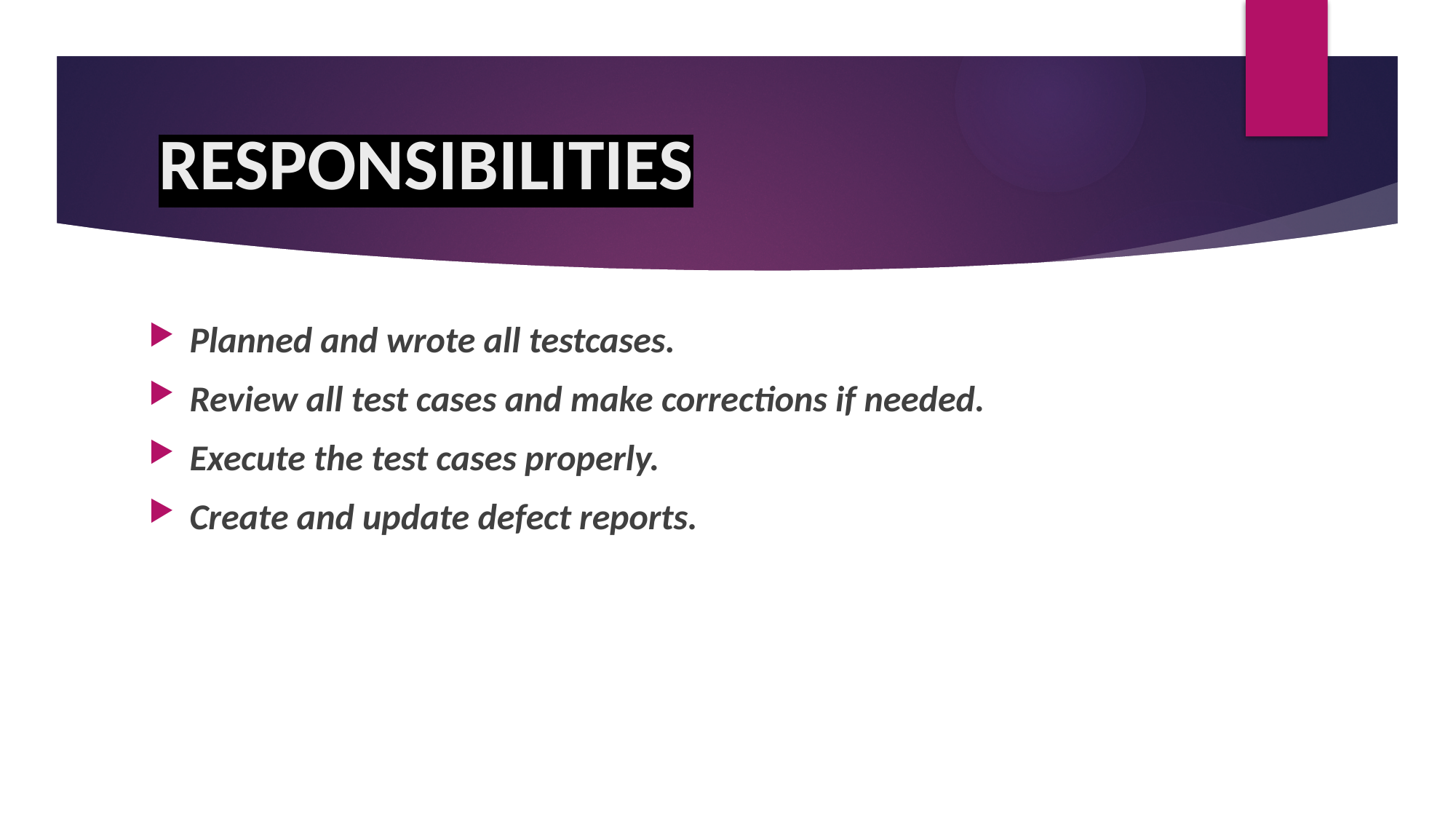

# RESPONSIBILITIES
Planned and wrote all testcases.
Review all test cases and make corrections if needed.
Execute the test cases properly.
Create and update defect reports.